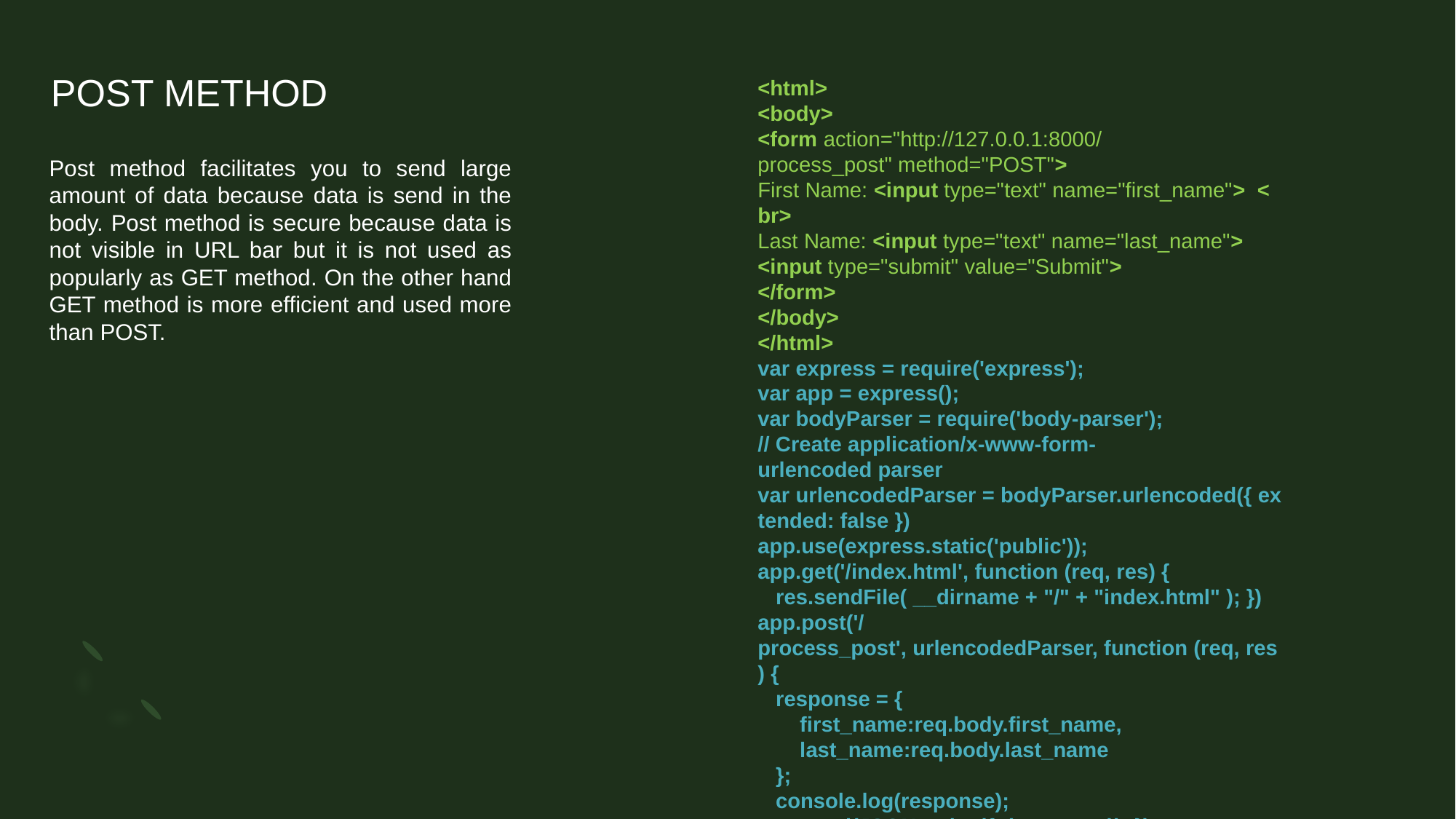

# POST METHOD
<html>
<body>
<form action="http://127.0.0.1:8000/process_post" method="POST">
First Name: <input type="text" name="first_name">  <br>
Last Name: <input type="text" name="last_name">
<input type="submit" value="Submit">
</form>
</body>
</html>
var express = require('express');
var app = express();
var bodyParser = require('body-parser');
// Create application/x-www-form-urlencoded parser
var urlencodedParser = bodyParser.urlencoded({ extended: false })
app.use(express.static('public'));
app.get('/index.html', function (req, res) {
   res.sendFile( __dirname + "/" + "index.html" ); })
app.post('/process_post', urlencodedParser, function (req, res) {
   response = {
       first_name:req.body.first_name,
       last_name:req.body.last_name
   };
   console.log(response);
   res.end(JSON.stringify(response)); })
var server = app.listen(8000, function () {
  var host = server.address().address
  var port = server.address().port
  console.log("Example app listening at http://%s:%s", host, port)
})

Post method facilitates you to send large amount of data because data is send in the body. Post method is secure because data is not visible in URL bar but it is not used as popularly as GET method. On the other hand GET method is more efficient and used more than POST.